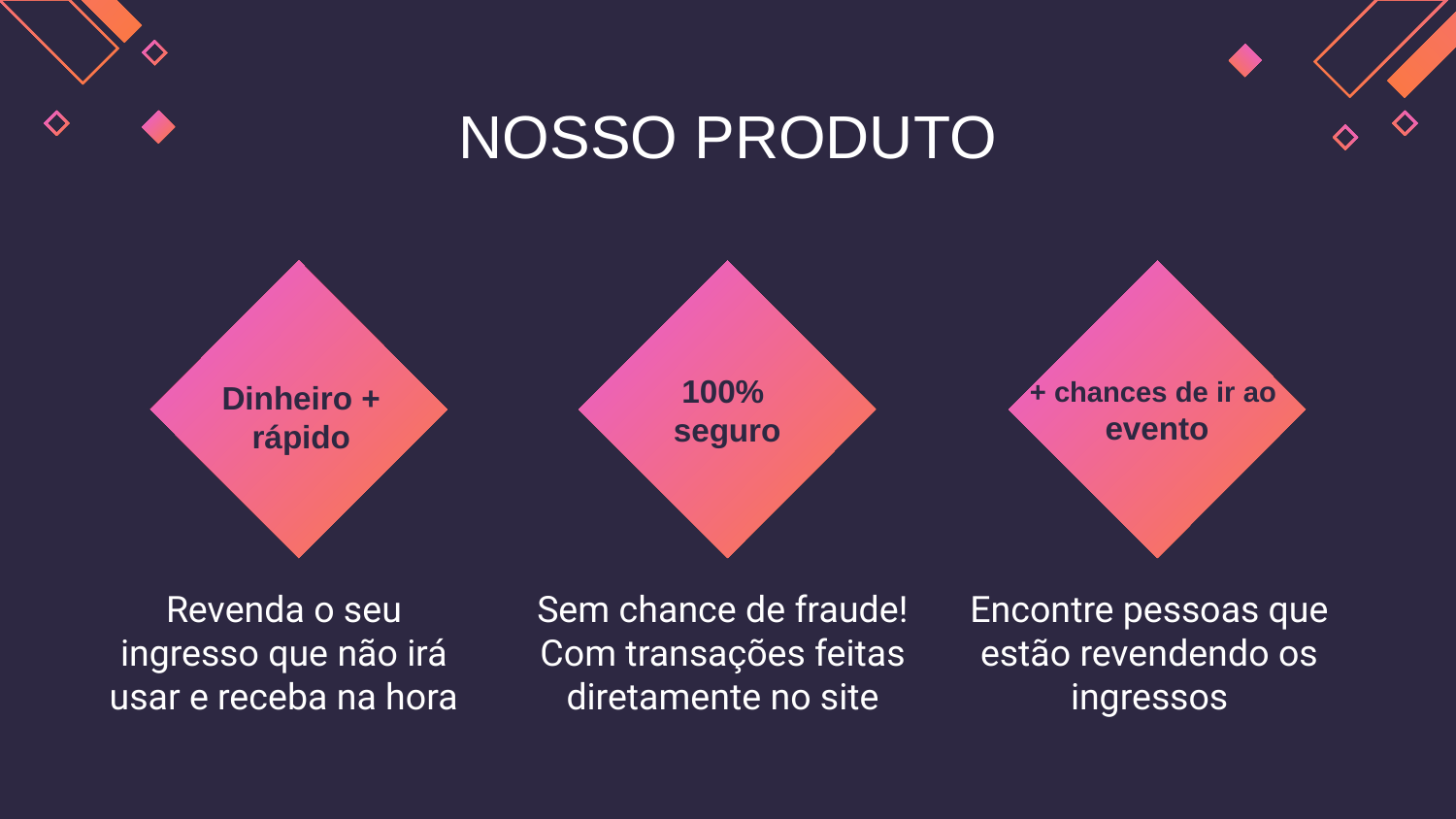

# NOSSO PRODUTO

100%
seguro
+ chances de ir ao
evento
Dinheiro +
rápido
Sem chance de fraude! Com transações feitas diretamente no site
Encontre pessoas que estão revendendo os ingressos
Revenda o seu ingresso que não irá usar e receba na hora